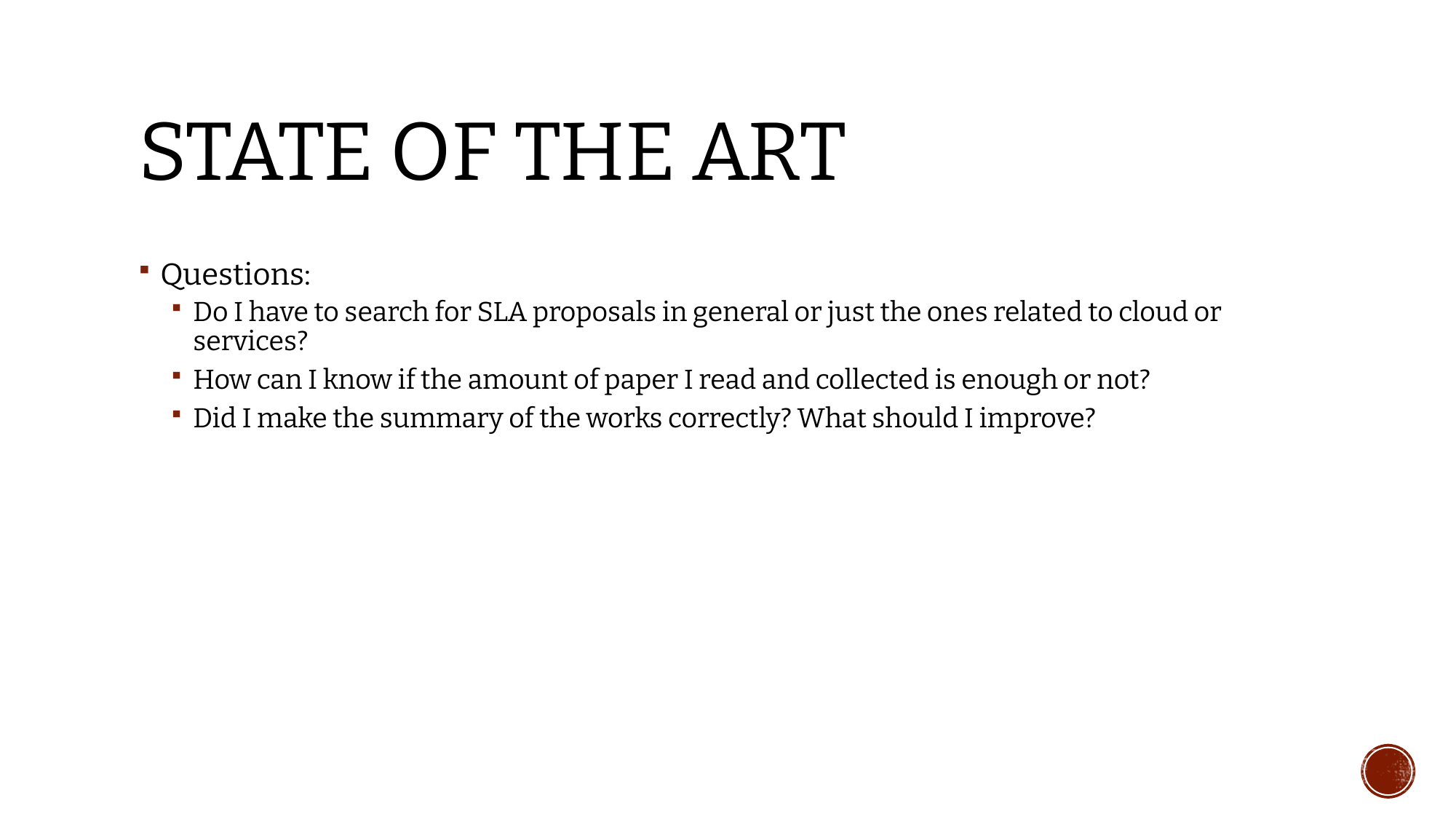

# State of the art
Questions:
Do I have to search for SLA proposals in general or just the ones related to cloud or services?
How can I know if the amount of paper I read and collected is enough or not?
Did I make the summary of the works correctly? What should I improve?